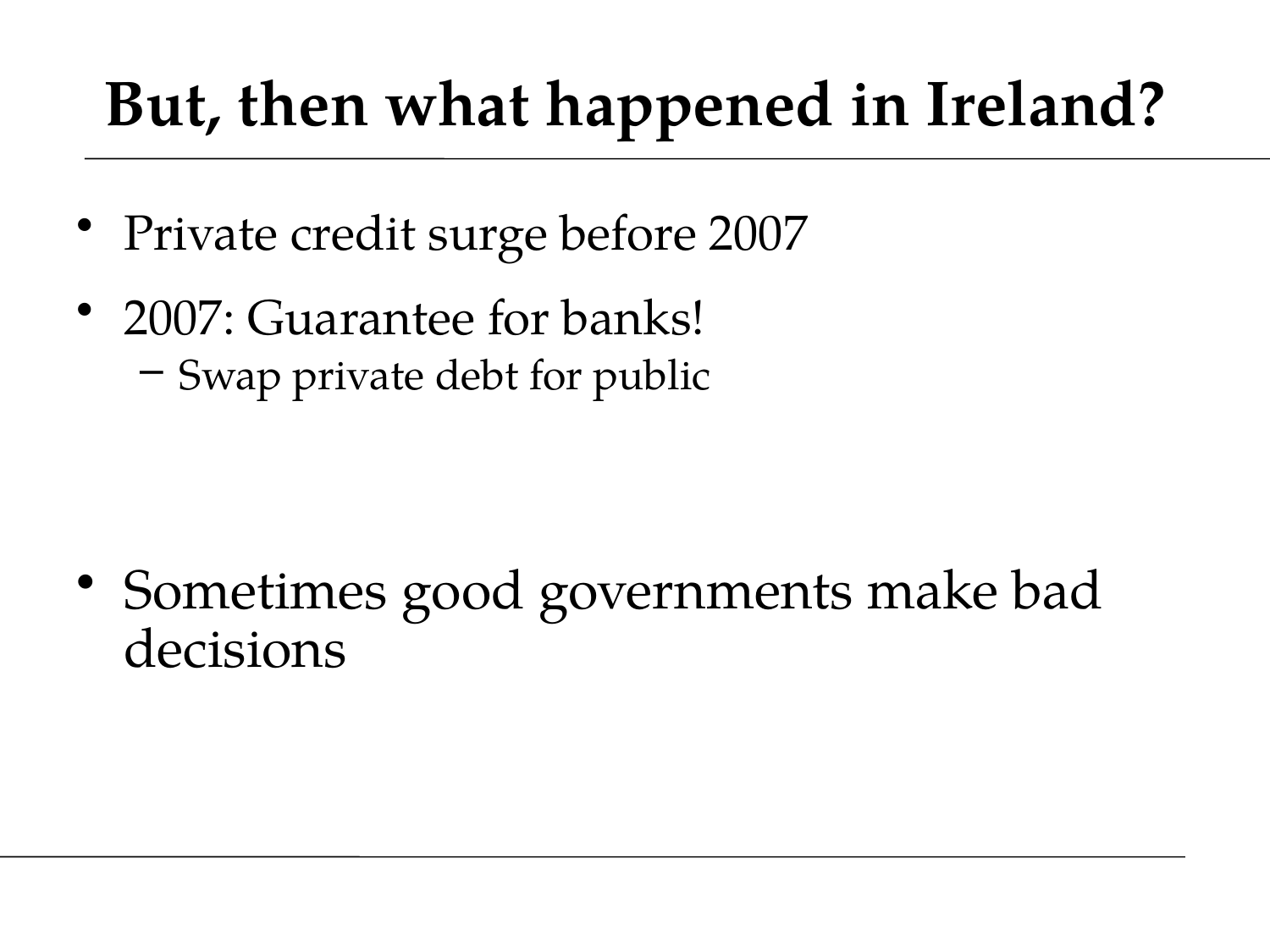

# But, then what happened in Ireland?
Private credit surge before 2007
2007: Guarantee for banks!
Swap private debt for public

Sometimes good governments make bad decisions